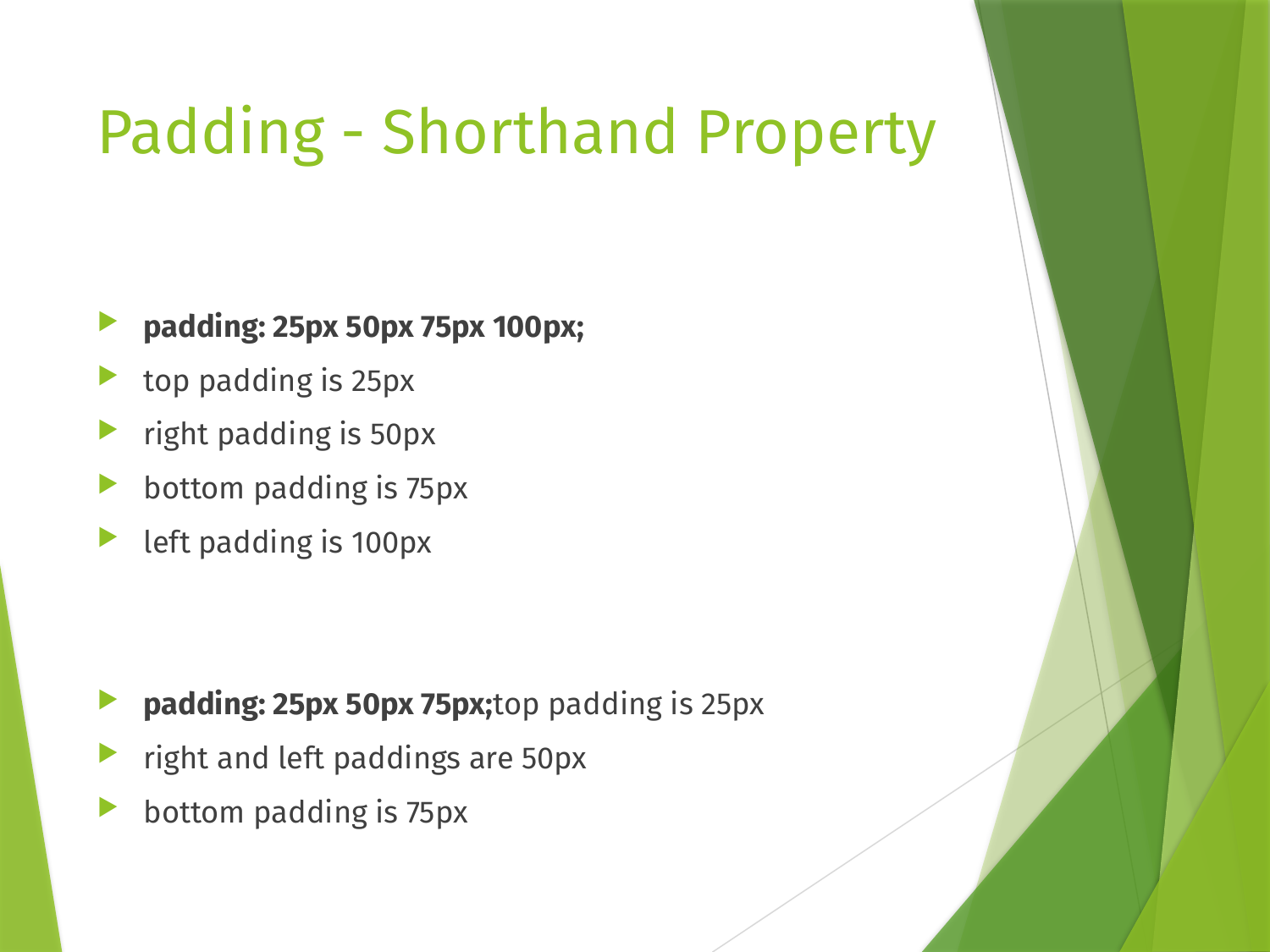

# Padding - Shorthand Property
padding: 25px 50px 75px 100px;
top padding is 25px
right padding is 50px
bottom padding is 75px
left padding is 100px

padding: 25px 50px 75px;top padding is 25px
right and left paddings are 50px
bottom padding is 75px